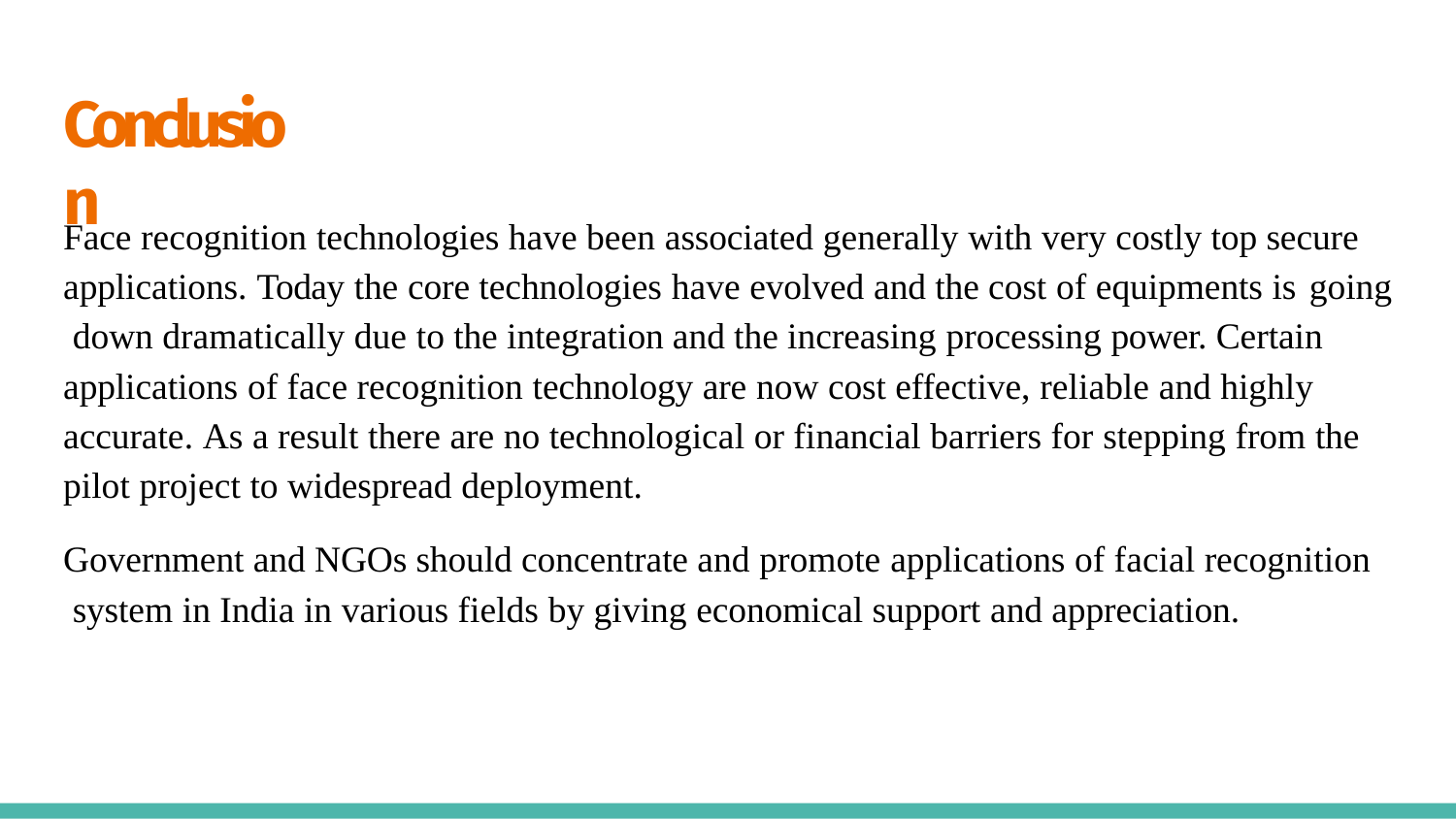

# Conclusion
Face recognition technologies have been associated generally with very costly top secure  applications. Today the core technologies have evolved and the cost of equipments is going  down dramatically due to the integration and the increasing processing power. Certain  applications of face recognition technology are now cost effective, reliable and highly  accurate. As a result there are no technological or financial barriers for stepping from the  pilot project to widespread deployment.
Government and NGOs should concentrate and promote applications of facial recognition  system in India in various fields by giving economical support and appreciation.